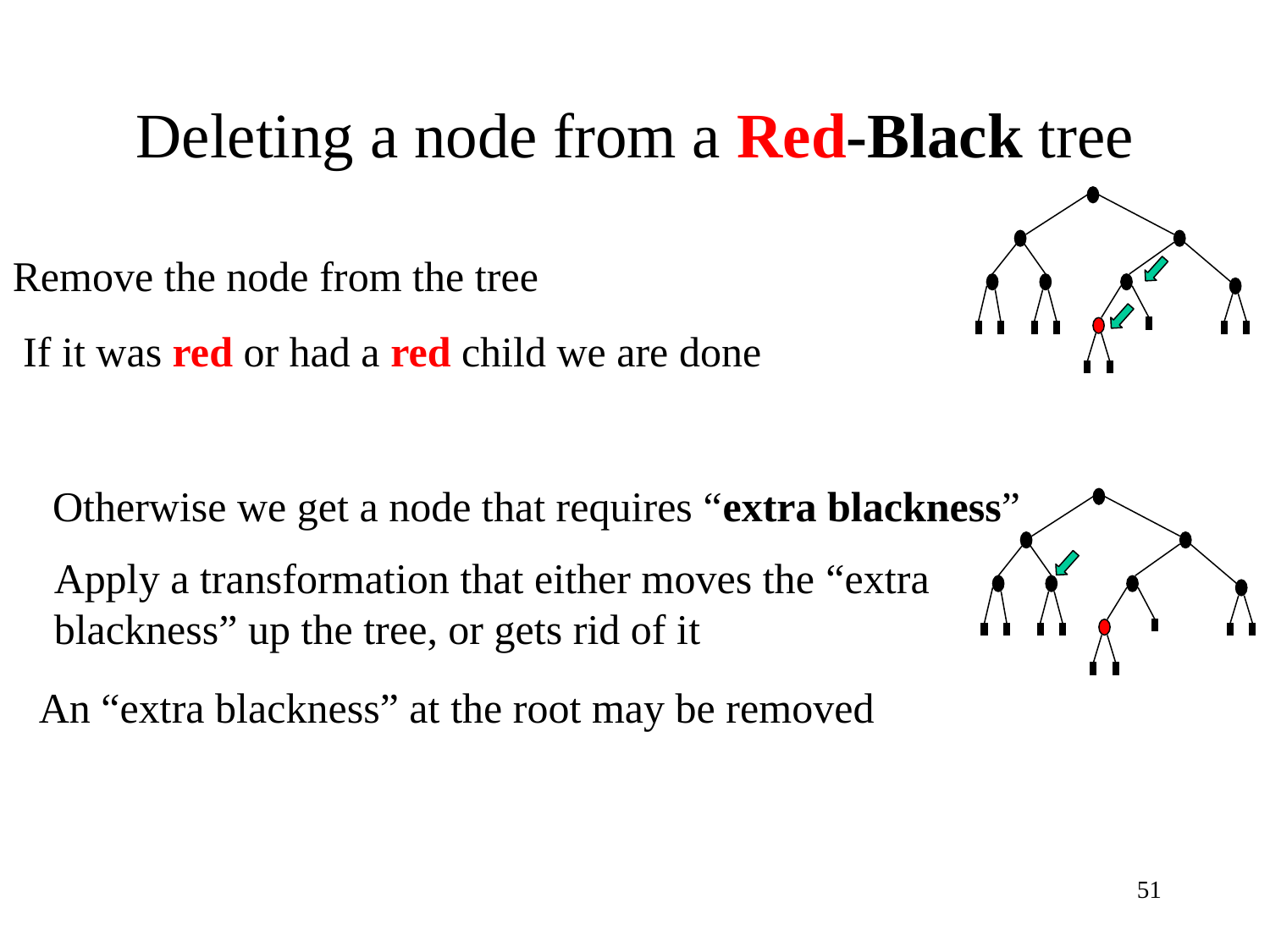

# Deleting a node from a Red-Black tree

Remove the node from the tree
If it was red or had a red child we are done
Otherwise we get a node that requires “extra blackness”

Apply a transformation that either moves the “extra blackness” up the tree, or gets rid of it
An “extra blackness” at the root may be removed
51